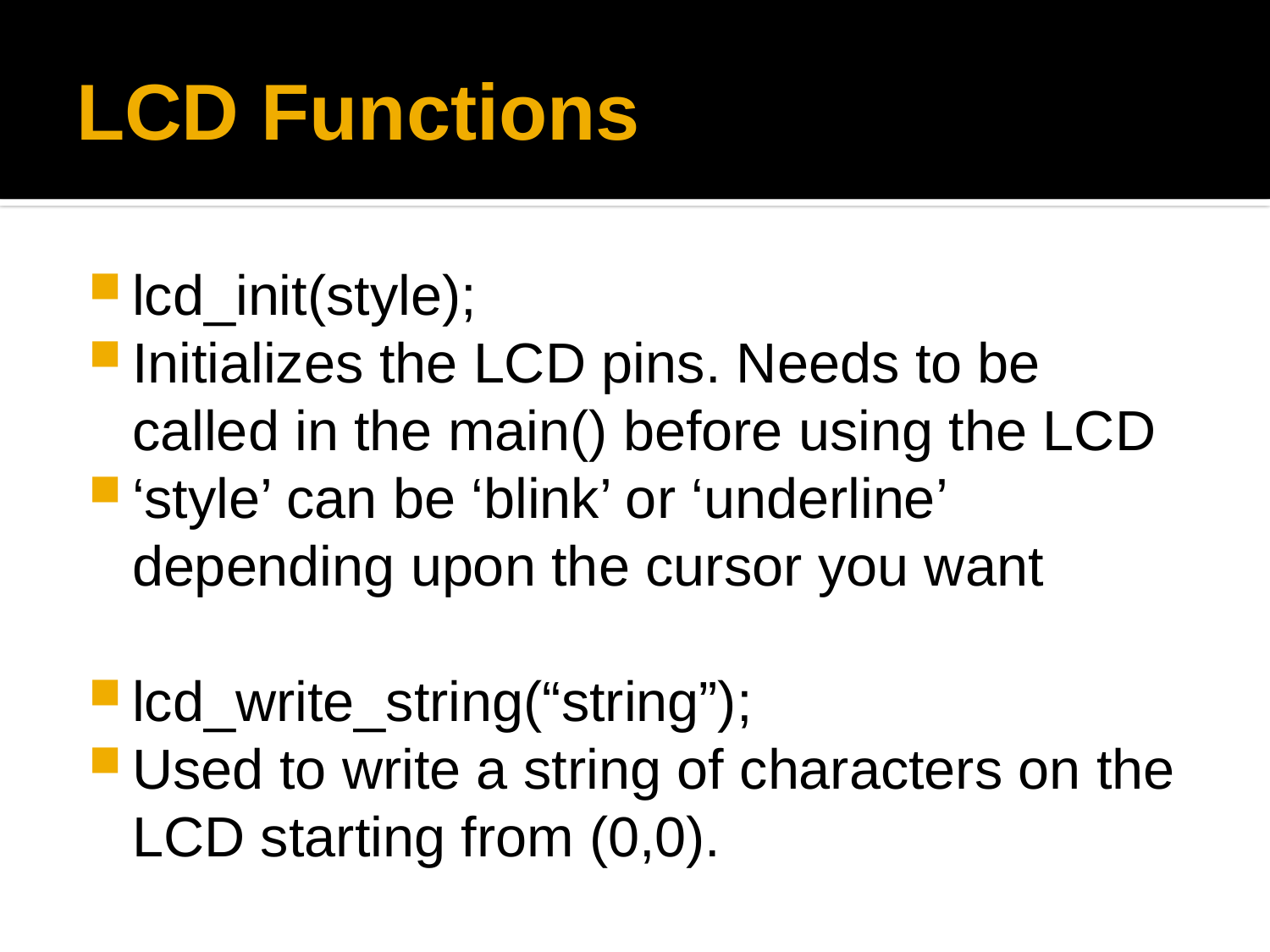

# LCD Functions
lcd_init(style);
Initializes the LCD pins. Needs to be called in the main() before using the LCD
‘style’ can be ‘blink’ or ‘underline’ depending upon the cursor you want

lcd_write_string(“string”);
Used to write a string of characters on the LCD starting from (0,0).